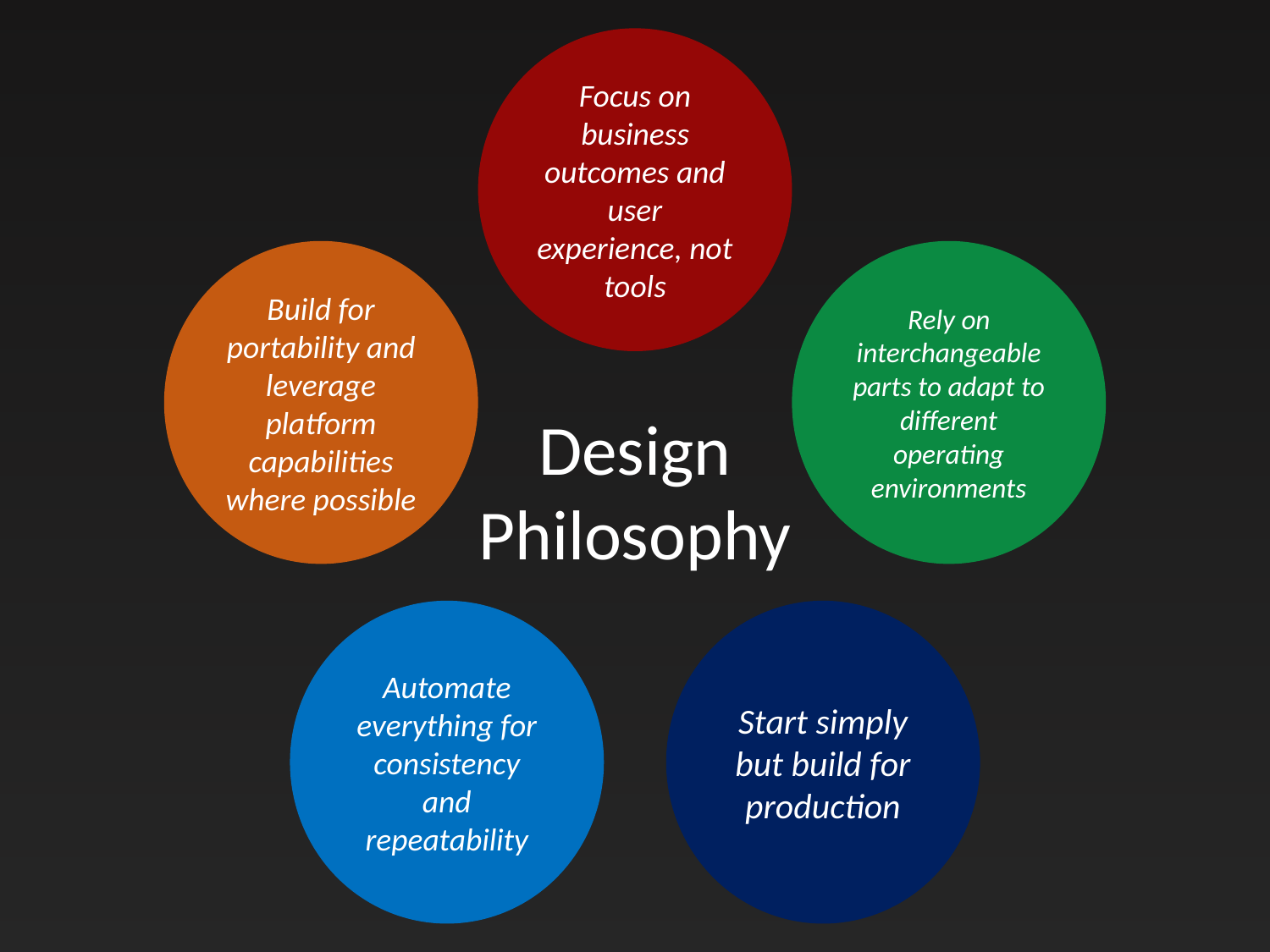

Focus on business outcomes and user experience, not tools
Rely on interchangeable parts to adapt to different operating environments
Build for portability and leverage platform capabilities where possible
Design
Philosophy
Automate everything for consistency and repeatability
Start simply but build for production